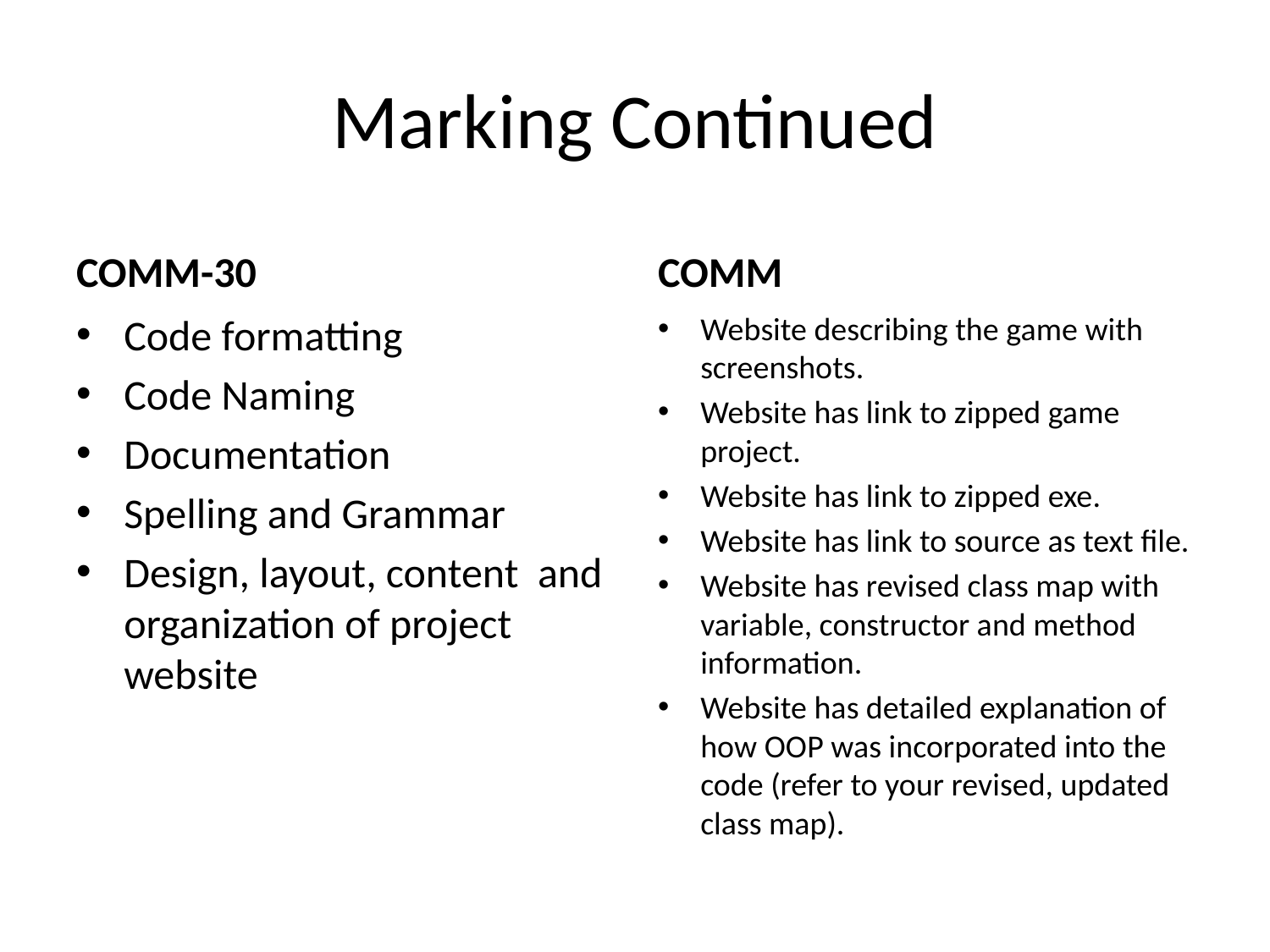

# Marking Continued
COMM-30
COMM
Code formatting
Code Naming
Documentation
Spelling and Grammar
Design, layout, content  and organization of project website
Website describing the game with screenshots.
Website has link to zipped game project.
Website has link to zipped exe.
Website has link to source as text file.
Website has revised class map with variable, constructor and method information.
Website has detailed explanation of how OOP was incorporated into the code (refer to your revised, updated class map).